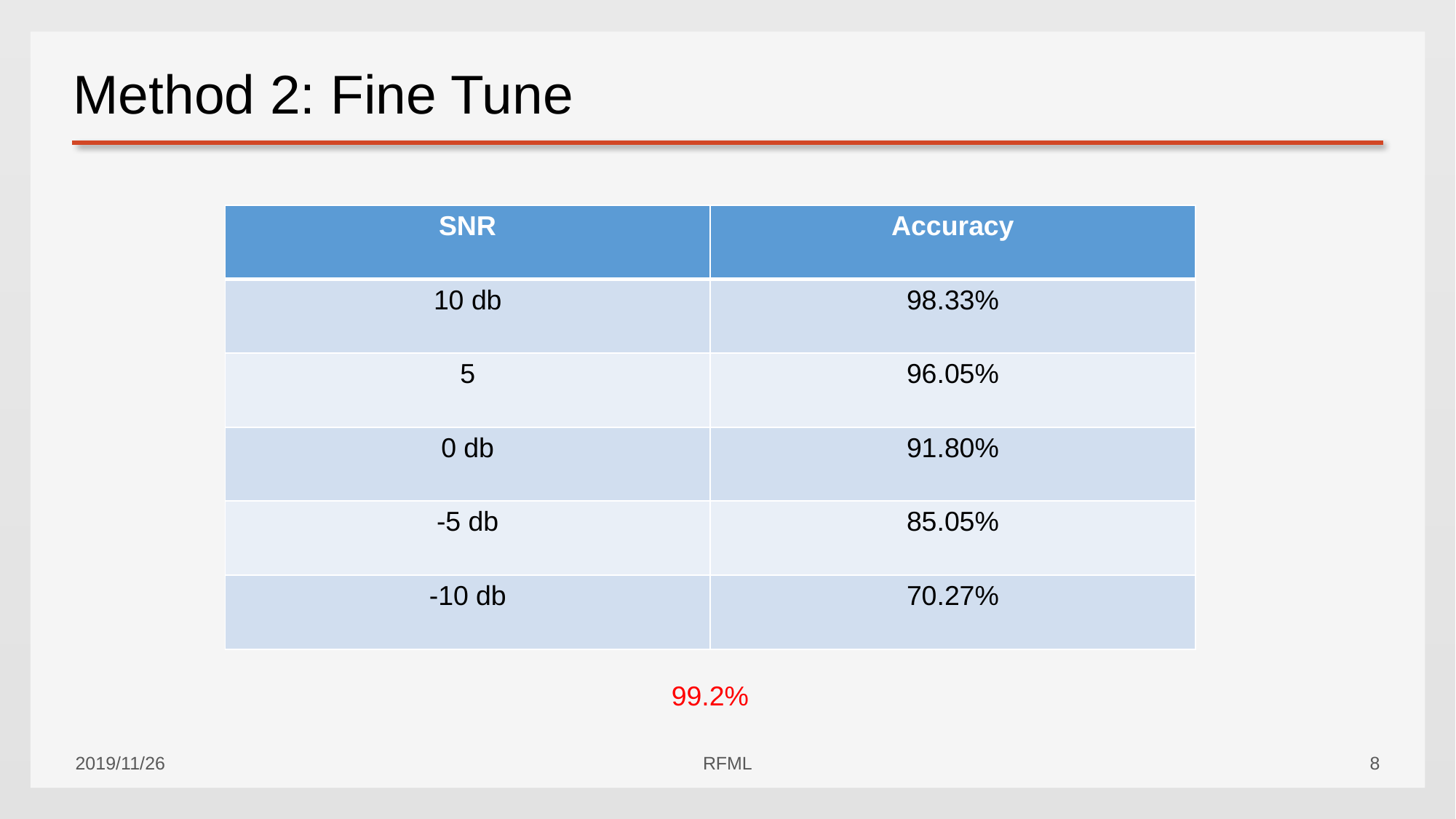

# Method 2: Fine Tune
| SNR | Accuracy |
| --- | --- |
| 10 db | 98.33% |
| 5 | 96.05% |
| 0 db | 91.80% |
| -5 db | 85.05% |
| -10 db | 70.27% |
99.2%
2019/11/26
RFML
8